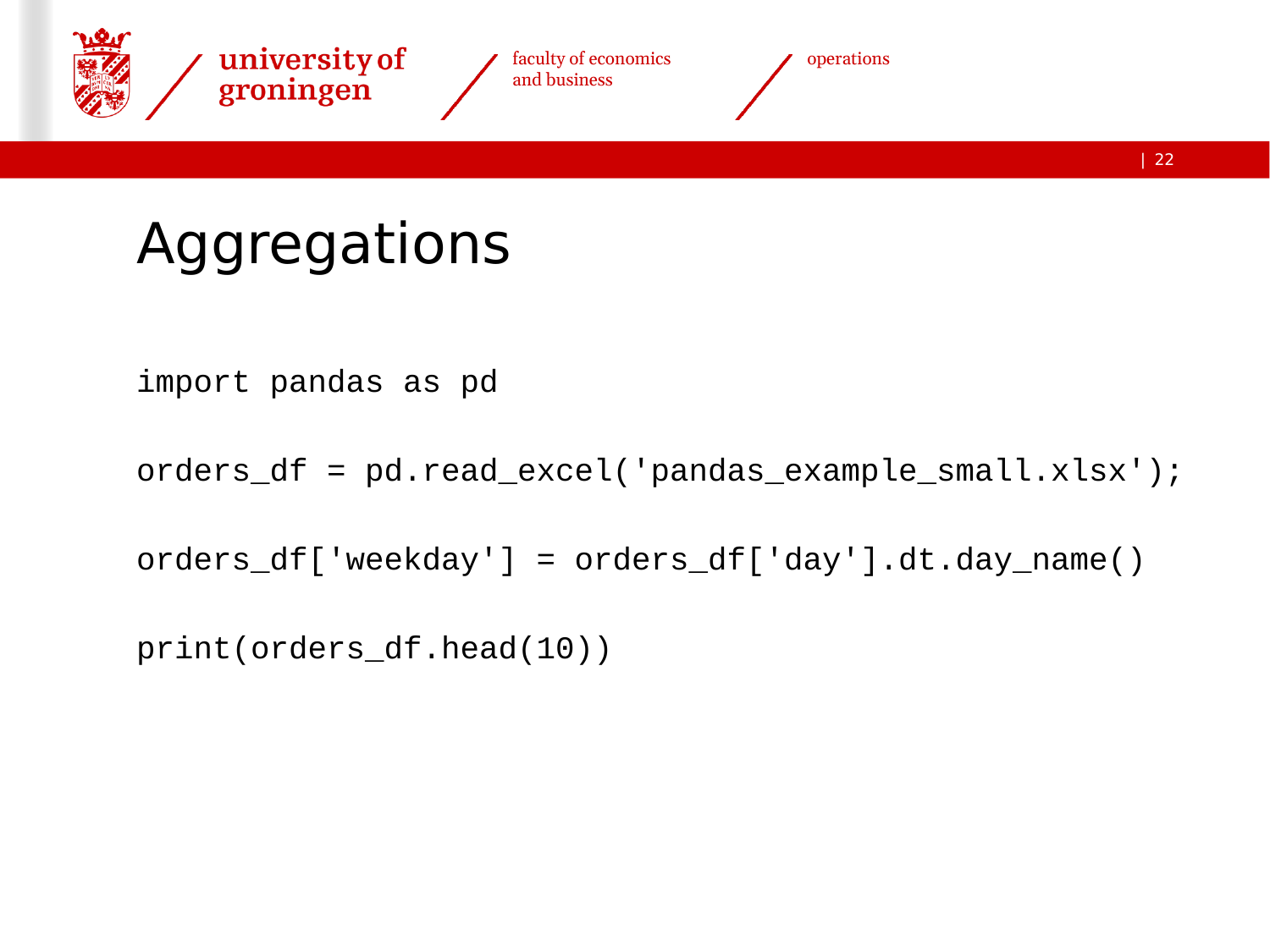

22
# Aggregations

import pandas as pd

orders_df = pd.read_excel('pandas_example_small.xlsx');

orders_df['weekday'] = orders_df['day'].dt.day_name()

print(orders_df.head(10))